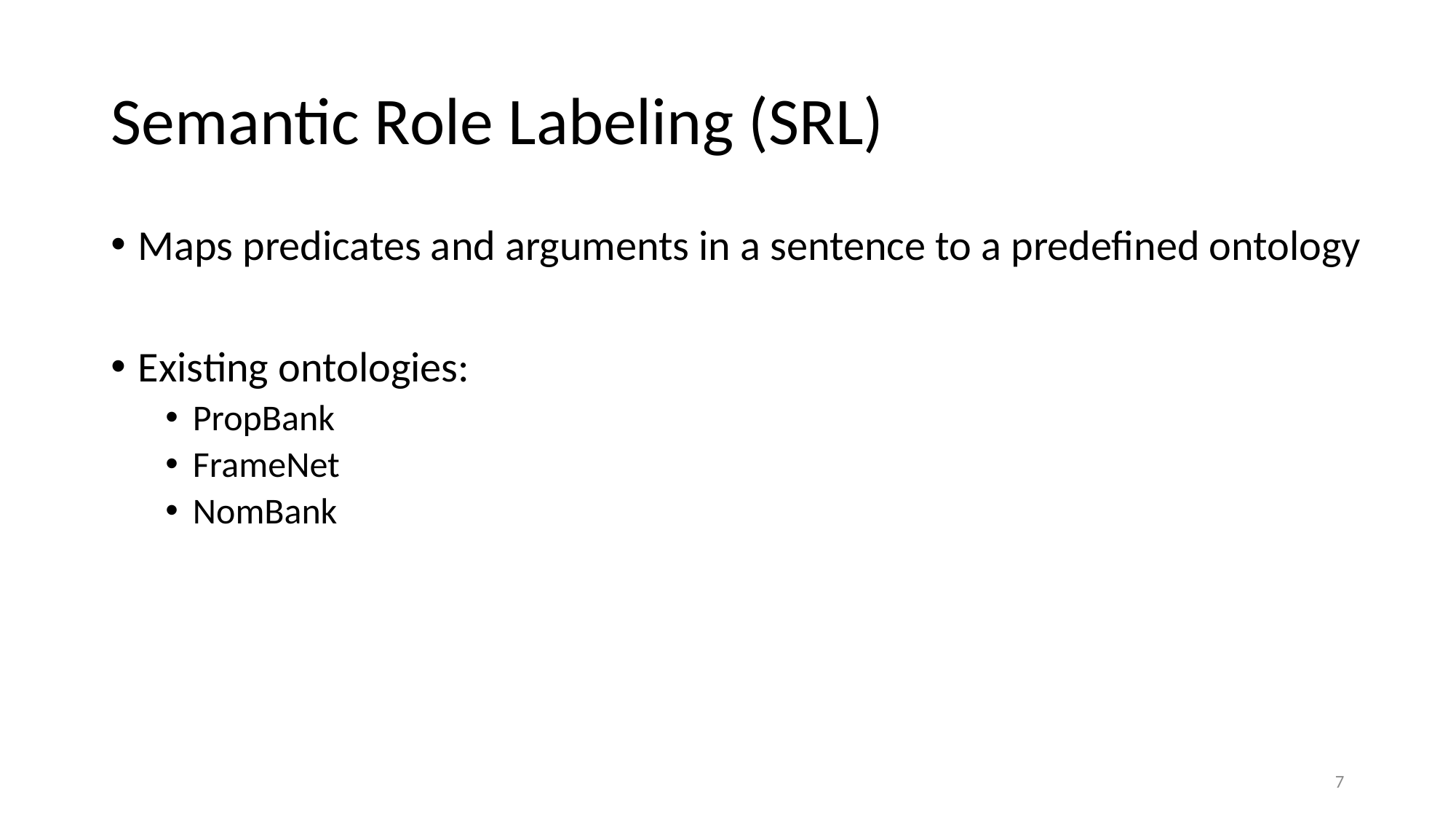

# Semantic Role Labeling (SRL)
Maps predicates and arguments in a sentence to a predefined ontology

Existing ontologies:
PropBank
FrameNet
NomBank
7